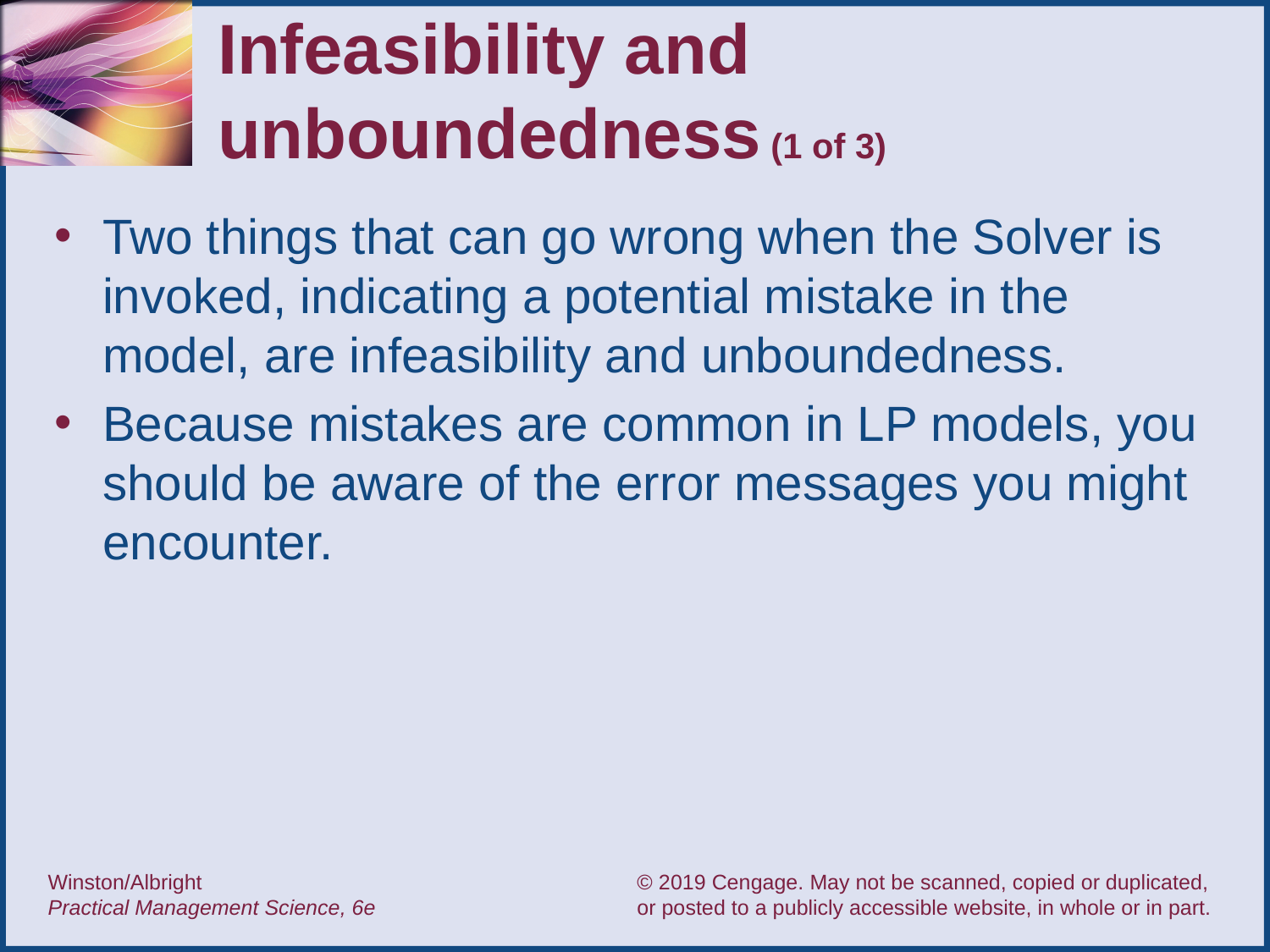

# Infeasibility and unboundedness (1 of 3)
Two things that can go wrong when the Solver is invoked, indicating a potential mistake in the model, are infeasibility and unboundedness.
Because mistakes are common in LP models, you should be aware of the error messages you might encounter.